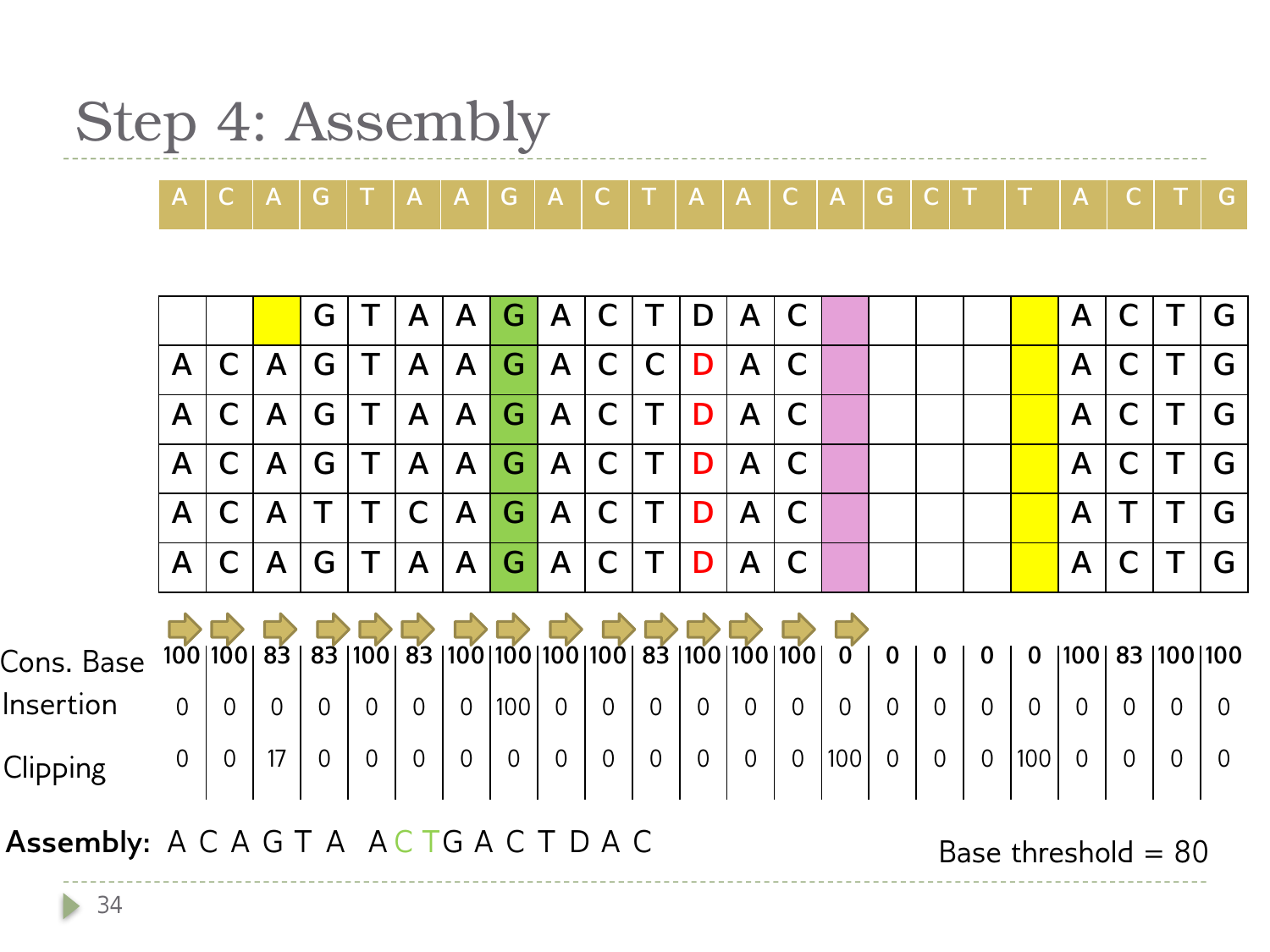

# Step 4: Assembly
| A | C | A | G | T | A | A | G | A | C | T | A | A | C | A | G | C | T | T | A | C | T | G |
| --- | --- | --- | --- | --- | --- | --- | --- | --- | --- | --- | --- | --- | --- | --- | --- | --- | --- | --- | --- | --- | --- | --- |
|  |  |  | G | T | A | A | G | A | C | T | D | A | C |  |  |  |  |  | A | C | T | G |
| --- | --- | --- | --- | --- | --- | --- | --- | --- | --- | --- | --- | --- | --- | --- | --- | --- | --- | --- | --- | --- | --- | --- |
| A | C | A | G | T | A | A | G | A | C | C | D | A | C |  |  |  |  |  | A | C | T | G |
| A | C | A | G | T | A | A | G | A | C | T | D | A | C |  |  |  |  |  | A | C | T | G |
| A | C | A | G | T | A | A | G | A | C | T | D | A | C |  |  |  |  |  | A | C | T | G |
| A | C | A | T | T | C | A | G | A | C | T | D | A | C |  |  |  |  |  | A | T | T | G |
| A | C | A | G | T | A | A | G | A | C | T | D | A | C |  |  |  |  |  | A | C | T | G |

Cons. Base
| 100 | 100 | 83 | 83 | 100 | 83 | 100 | 100 | 100 | 100 | 83 | 100 | 100 | 100 | 0 | 0 | 0 | 0 | 0 | 100 | 83 | 100 | 100 |
| --- | --- | --- | --- | --- | --- | --- | --- | --- | --- | --- | --- | --- | --- | --- | --- | --- | --- | --- | --- | --- | --- | --- |
| 0 | 0 | 0 | 0 | 0 | 0 | 0 | 100 | 0 | 0 | 0 | 0 | 0 | 0 | 0 | 0 | 0 | 0 | 0 | 0 | 0 | 0 | 0 |
| 0 | 0 | 17 | 0 | 0 | 0 | 0 | 0 | 0 | 0 | 0 | 0 | 0 | 0 | 100 | 0 | 0 | 0 | 100 | 0 | 0 | 0 | 0 |
Insertion
Clipping
Assembly:
A
C
A
G
T
A
A
C T
G
A
C
T
D
A
C
Base threshold = 80
34